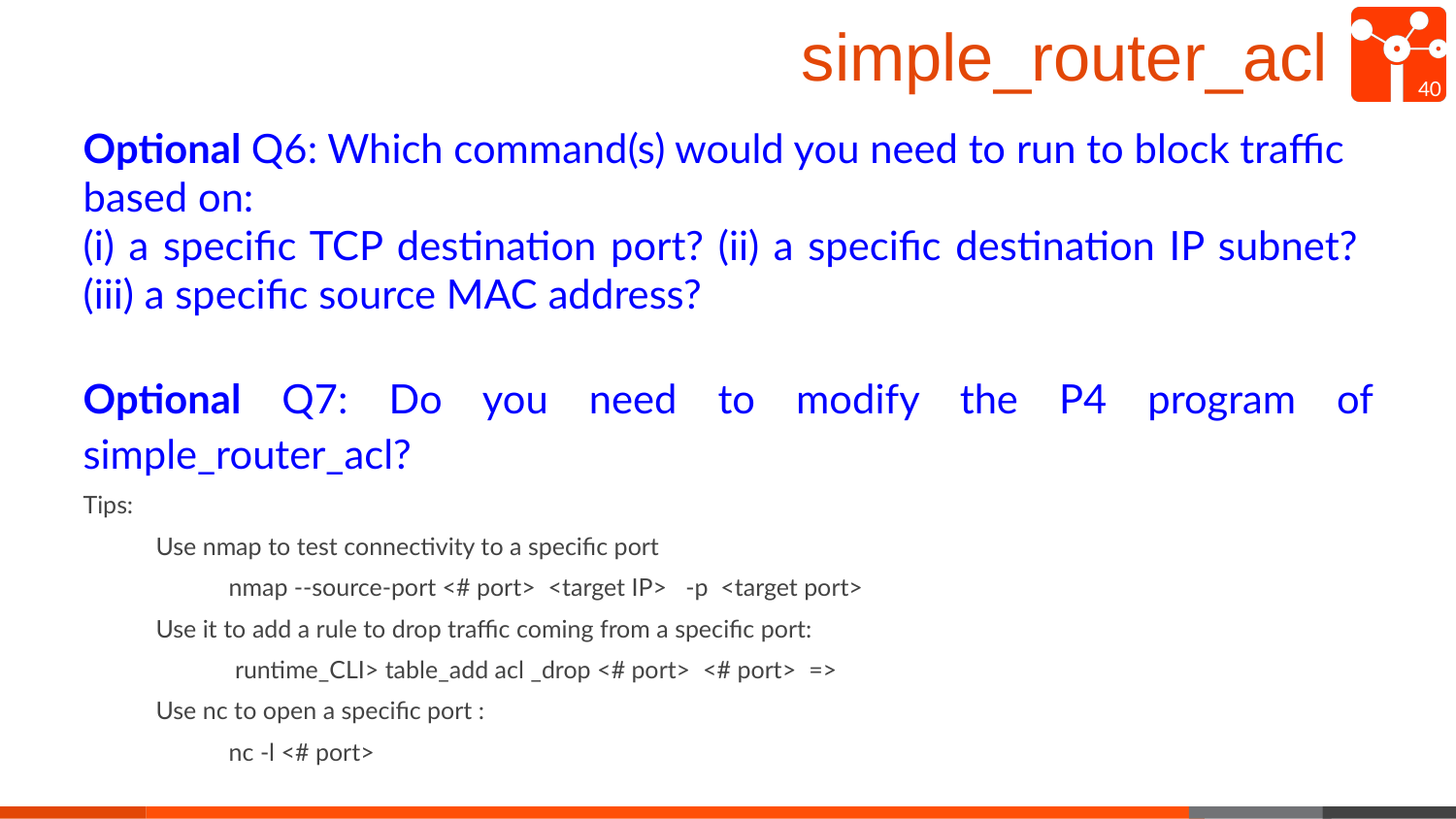

# simple_router_acl
40
Optional Q6: Which command(s) would you need to run to block traffic based on:
(i) a specific TCP destination port? (ii) a specific destination IP subnet?
(iii) a specific source MAC address?

Optional Q7: Do you need to modify the P4 program of simple_router_acl?
Tips:
Use nmap to test connectivity to a specific port
nmap --source-port <# port>  <target IP>   -p  <target port>
Use it to add a rule to drop traffic coming from a specific port:
 runtime_CLI> table_add acl _drop <# port>  <# port>  =>
Use nc to open a specific port :
nc -l <# port>